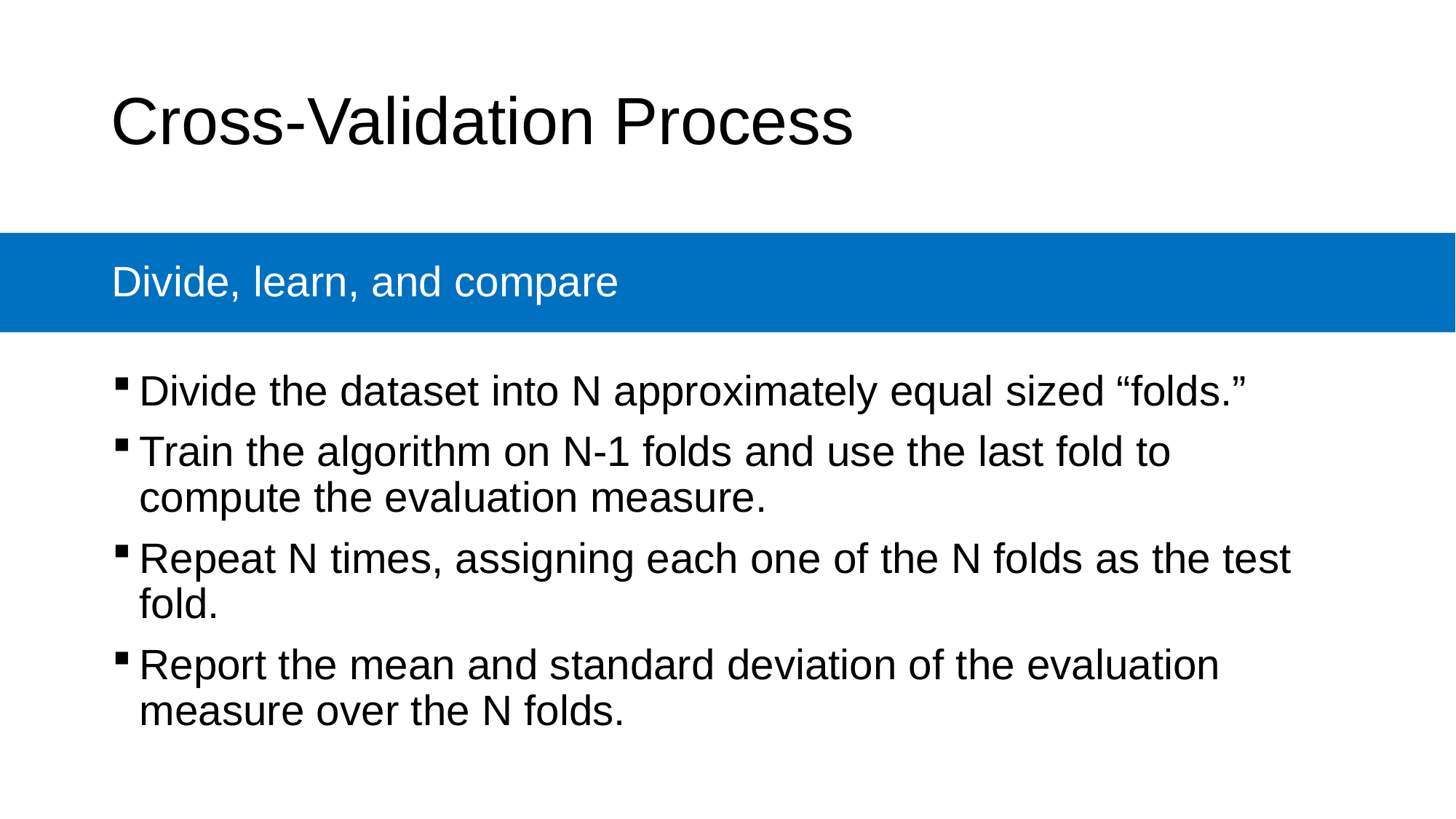

# Cross-Validation Process

Divide, learn, and compare
Divide the dataset into N approximately equal sized “folds.”
Train the algorithm on N-1 folds and use the last fold to compute the evaluation measure.
Repeat N times, assigning each one of the N folds as the test fold.
Report the mean and standard deviation of the evaluation measure over the N folds.